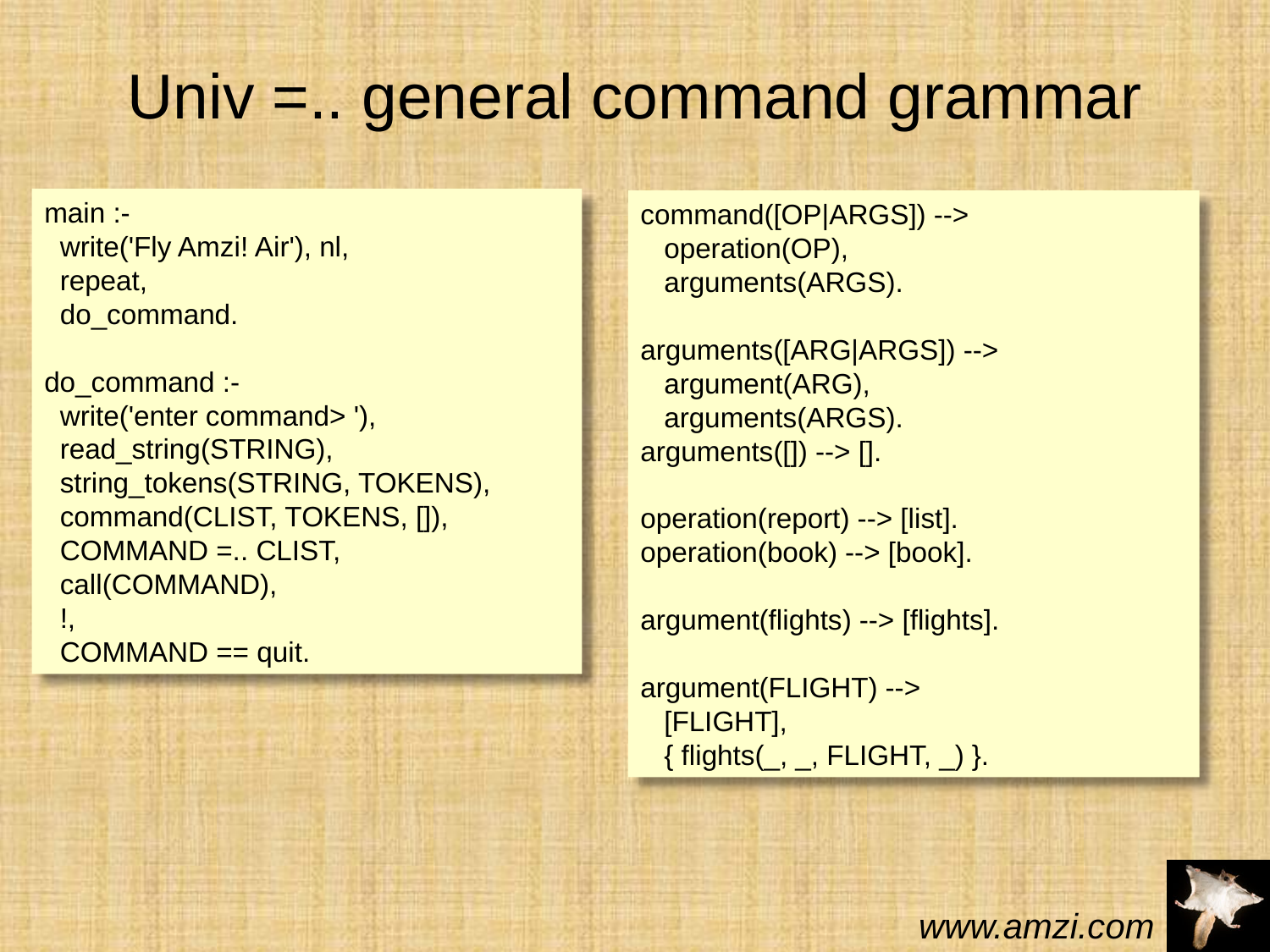

# Univ =.. general command grammar
main :-
  write('Fly Amzi! Air'), nl,
  repeat,
  do_command.

do_command :-
  write('enter command> '),
  read_string(STRING),
  string_tokens(STRING, TOKENS),
  command(CLIST, TOKENS, []),
  COMMAND =.. CLIST,
  call(COMMAND),
  !,
  COMMAND == quit.
command([OP|ARGS]) -->
   operation(OP),
   arguments(ARGS).

arguments([ARG|ARGS]) -->
   argument(ARG),
   arguments(ARGS).
arguments([]) --> [].

operation(report) --> [list].
operation(book) --> [book].

argument(flights) --> [flights].

argument(FLIGHT) -->
   [FLIGHT],
   { flights(_, _, FLIGHT, _) }.